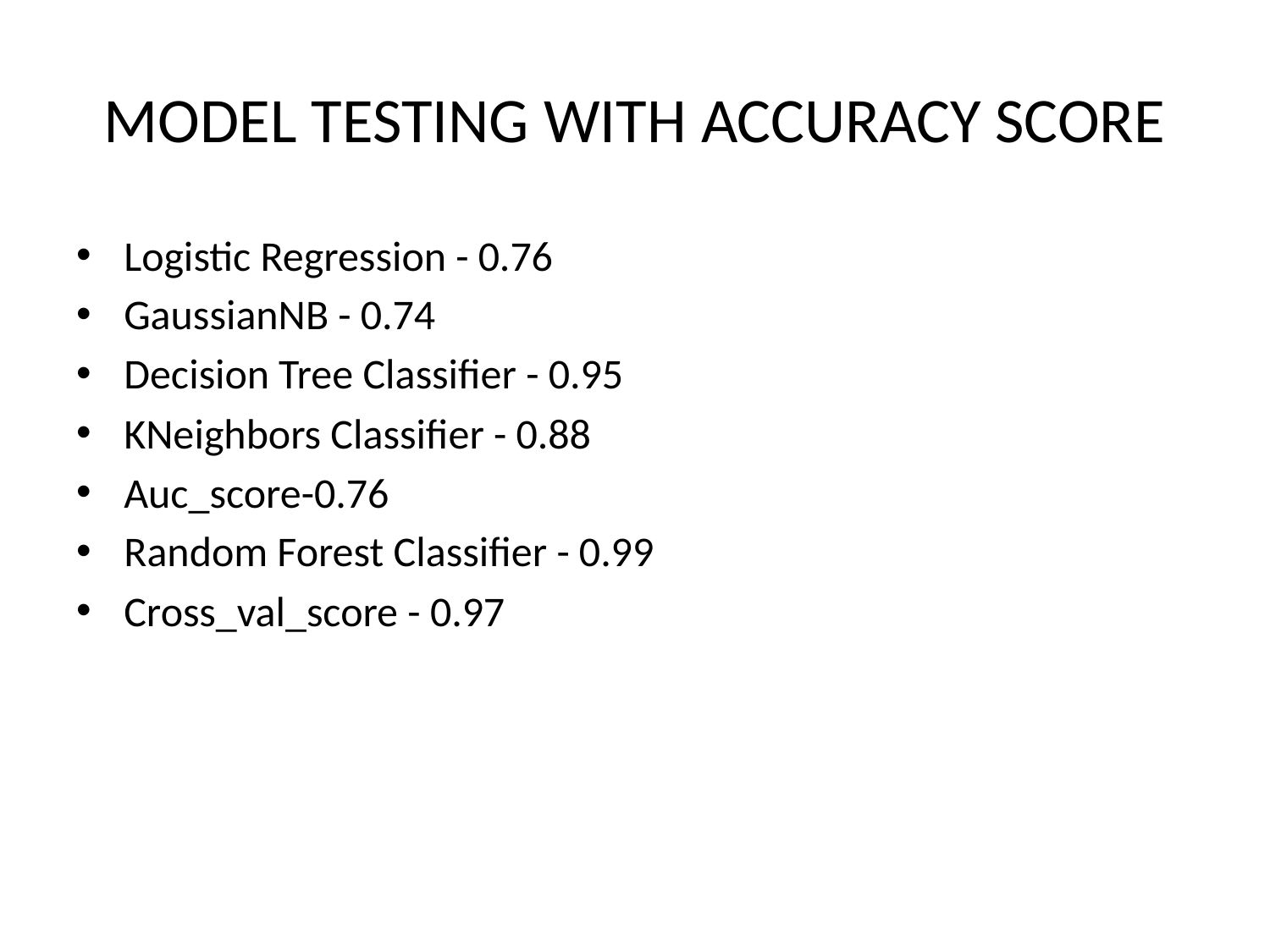

# MODEL TESTING WITH ACCURACY SCORE
Logistic Regression - 0.76
GaussianNB - 0.74
Decision Tree Classifier - 0.95
KNeighbors Classifier - 0.88
Auc_score-0.76
Random Forest Classifier - 0.99
Cross_val_score - 0.97